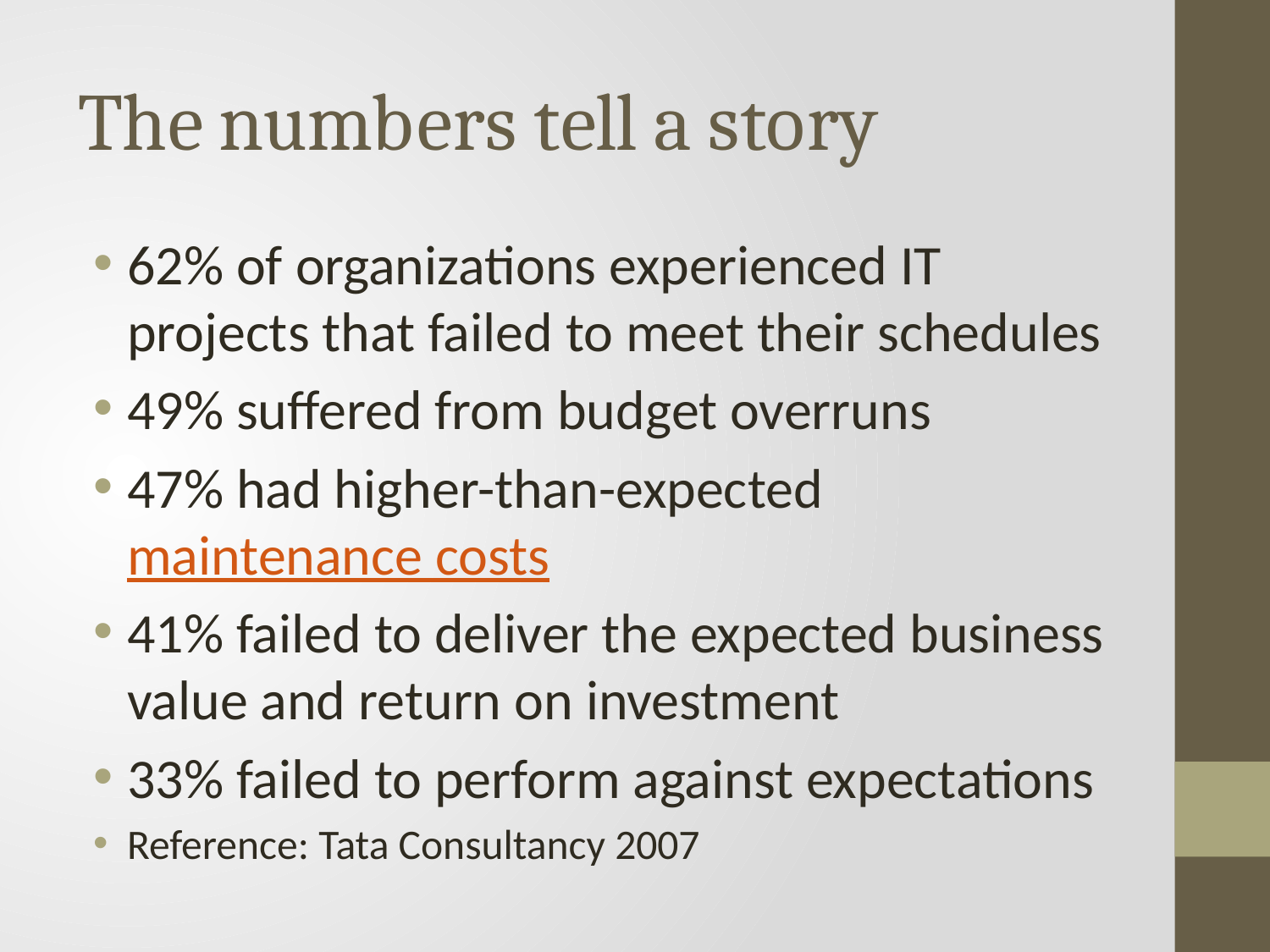

# The numbers tell a story
62% of organizations experienced IT projects that failed to meet their schedules
49% suffered from budget overruns
47% had higher-than-expected maintenance costs
41% failed to deliver the expected business value and return on investment
33% failed to perform against expectations
Reference: Tata Consultancy 2007